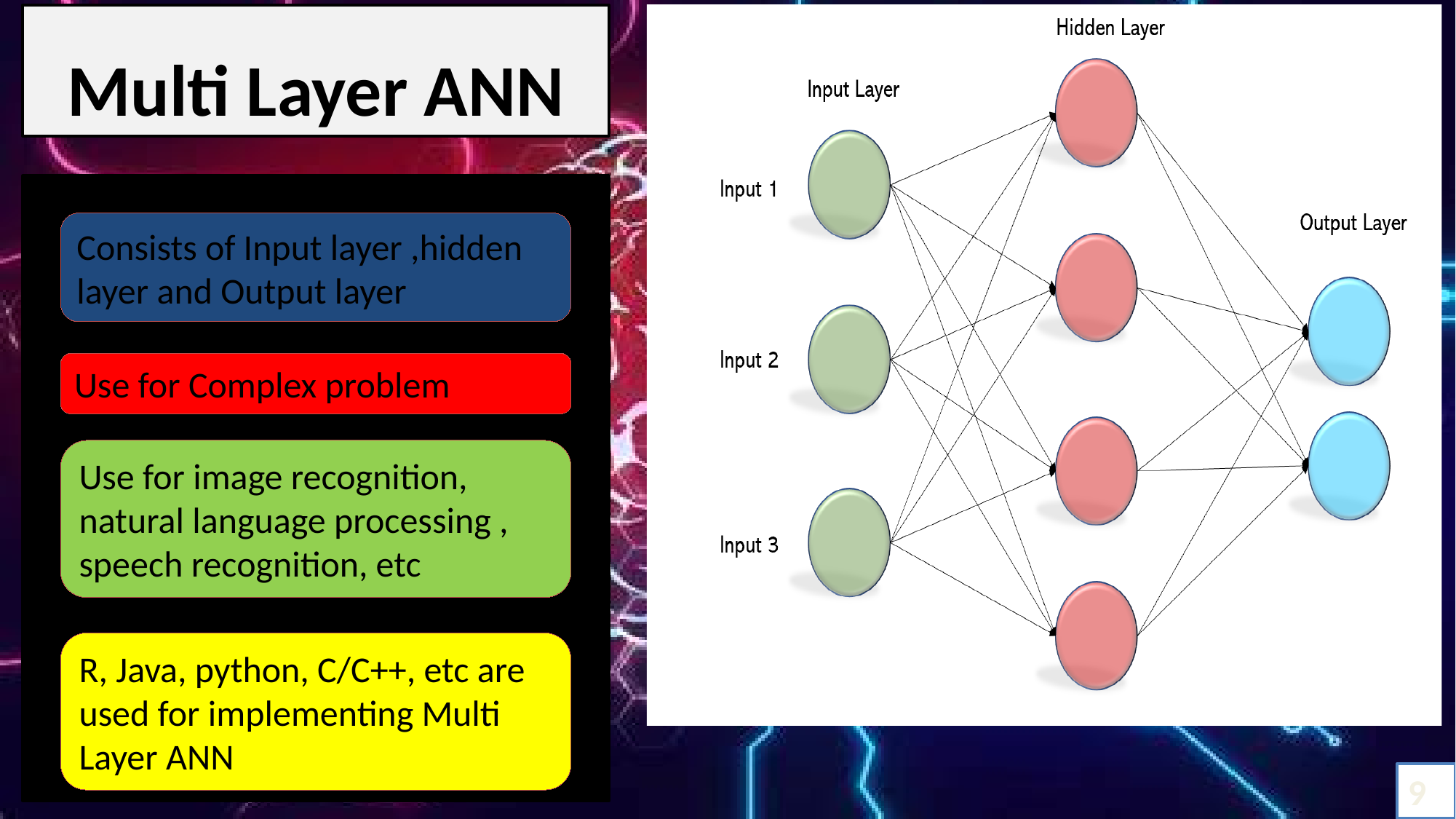

# Multi Layer ANN

Consists of Input layer ,hidden layer and Output layer
Use for Complex problem
Use for image recognition, natural language processing , speech recognition, etc
R, Java, python, C/C++, etc are used for implementing Multi Layer ANN
9